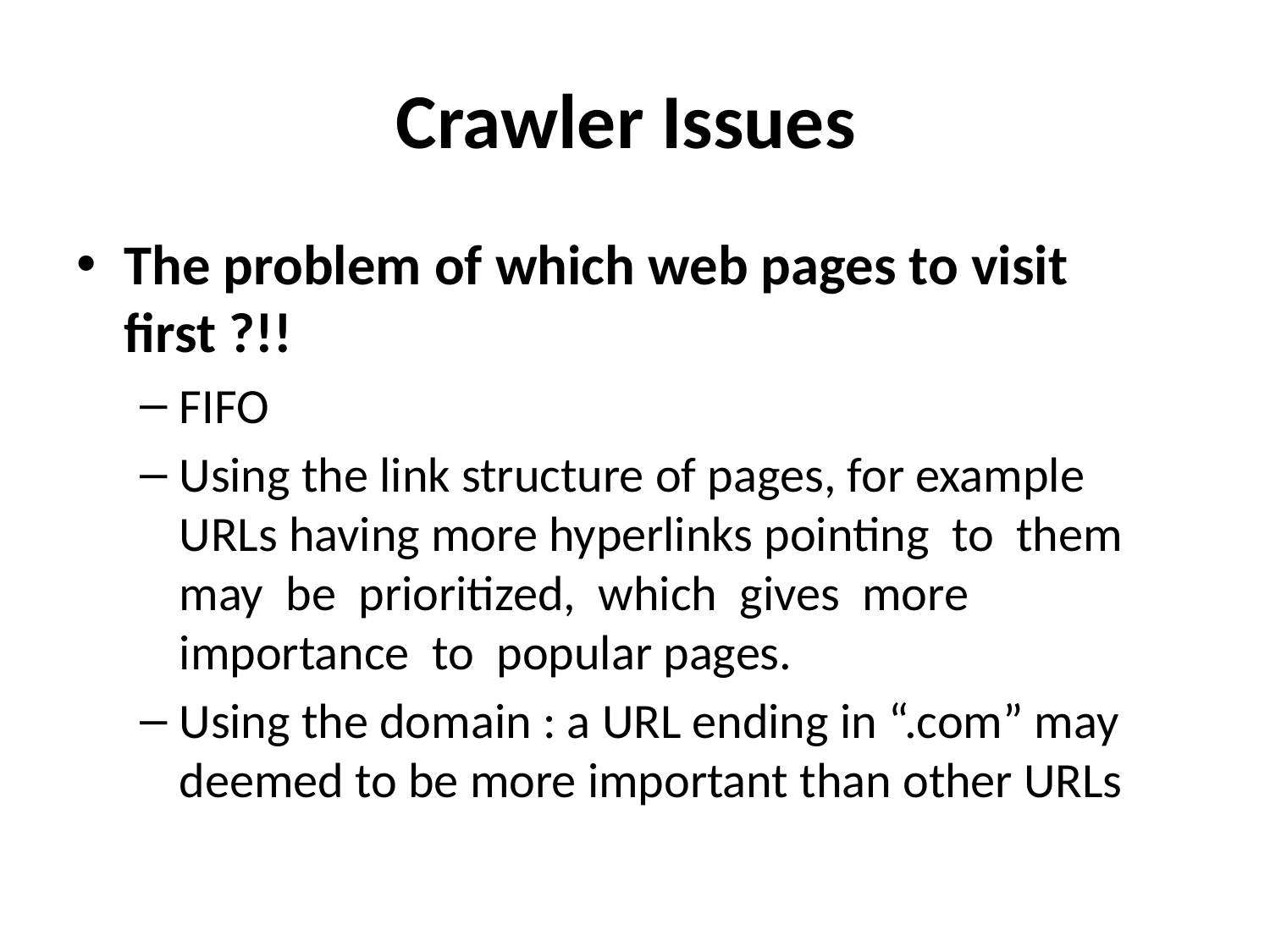

# Crawler Issues
The problem of which web pages to visit first ?!!
FIFO
Using the link structure of pages, for example URLs having more hyperlinks pointing  to  them  may  be  prioritized,  which  gives  more  importance  to  popular pages.
Using the domain : a URL ending in “.com” may deemed to be more important than other URLs